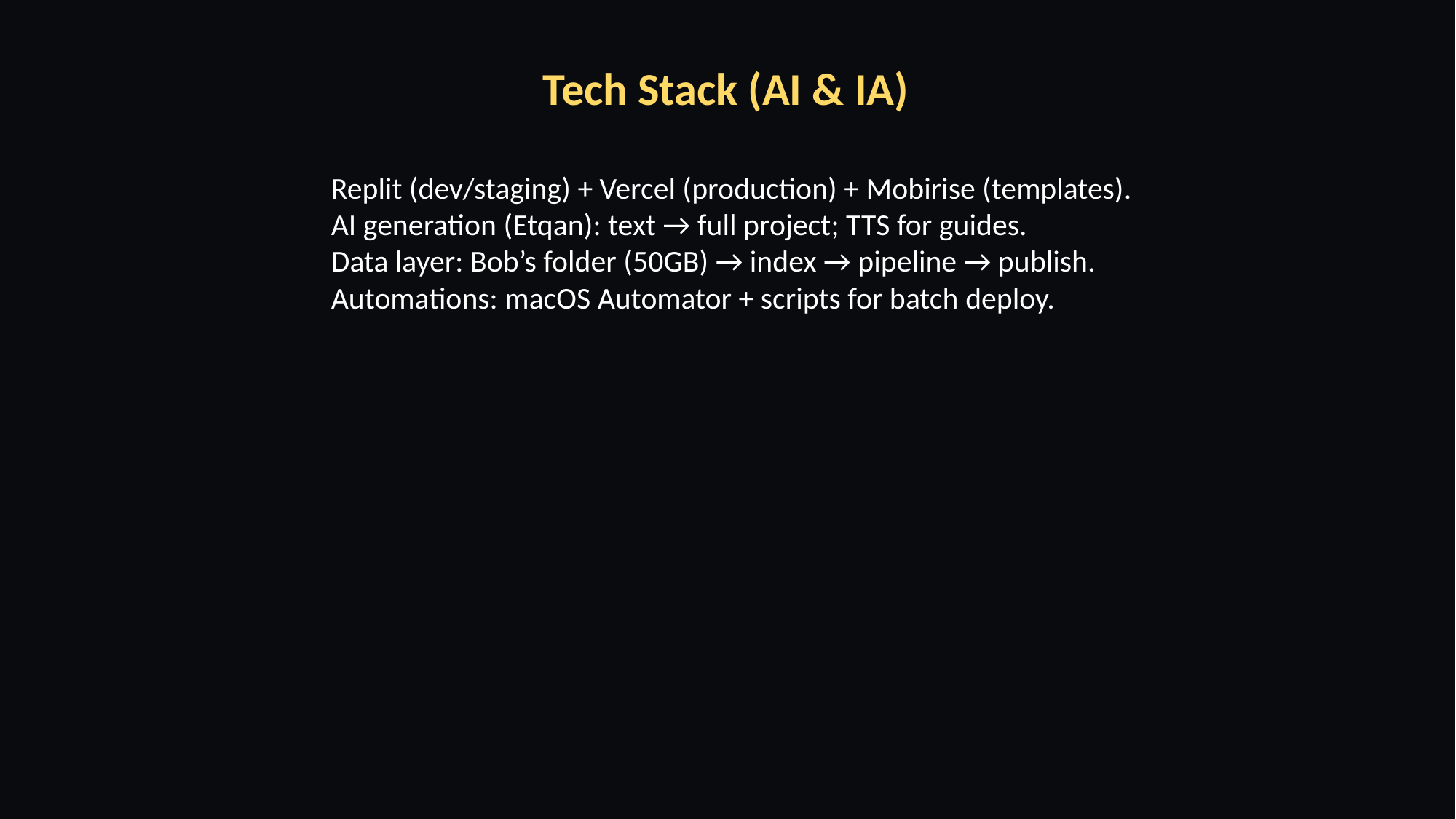

Tech Stack (AI & IA)
Replit (dev/staging) + Vercel (production) + Mobirise (templates).
AI generation (Etqan): text → full project; TTS for guides.
Data layer: Bob’s folder (50GB) → index → pipeline → publish.
Automations: macOS Automator + scripts for batch deploy.